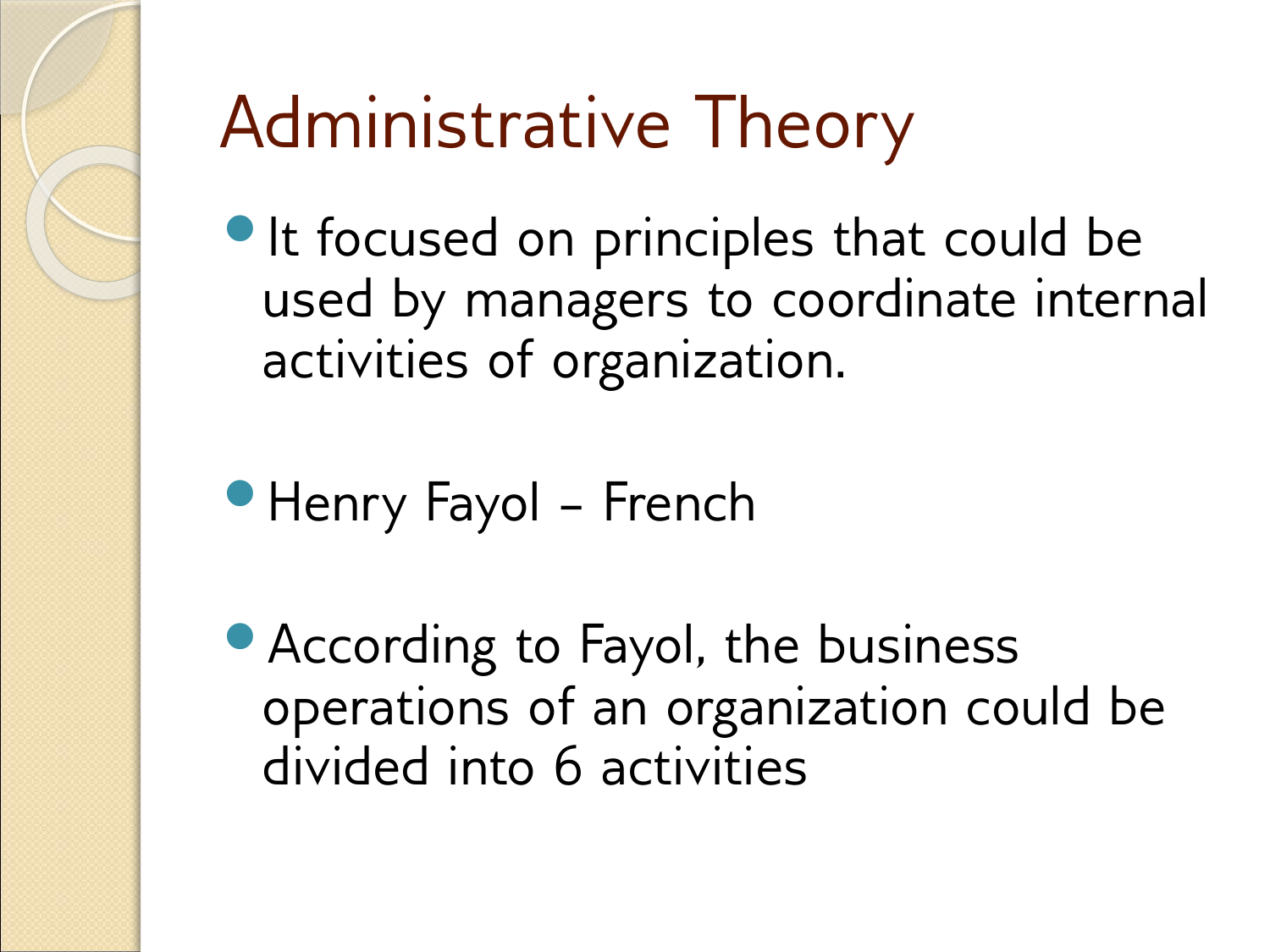

Administrative Theory
It focused on principles that could be used by managers to coordinate internal activities of organization.

Henry Fayol – French

According to Fayol, the business operations of an organization could be divided into 6 activities